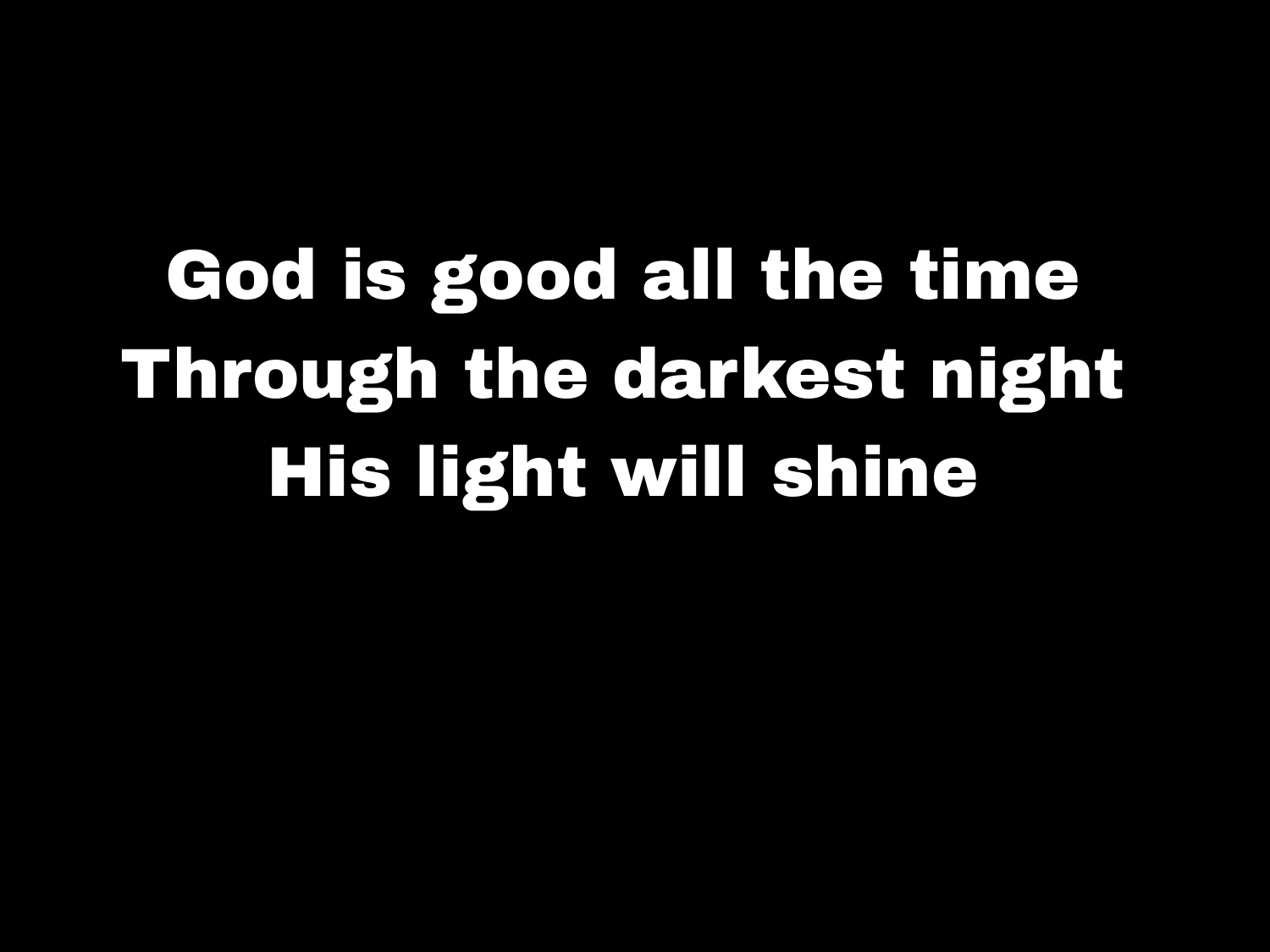

#
God is good all the time
Through the darkest night
His light will shine